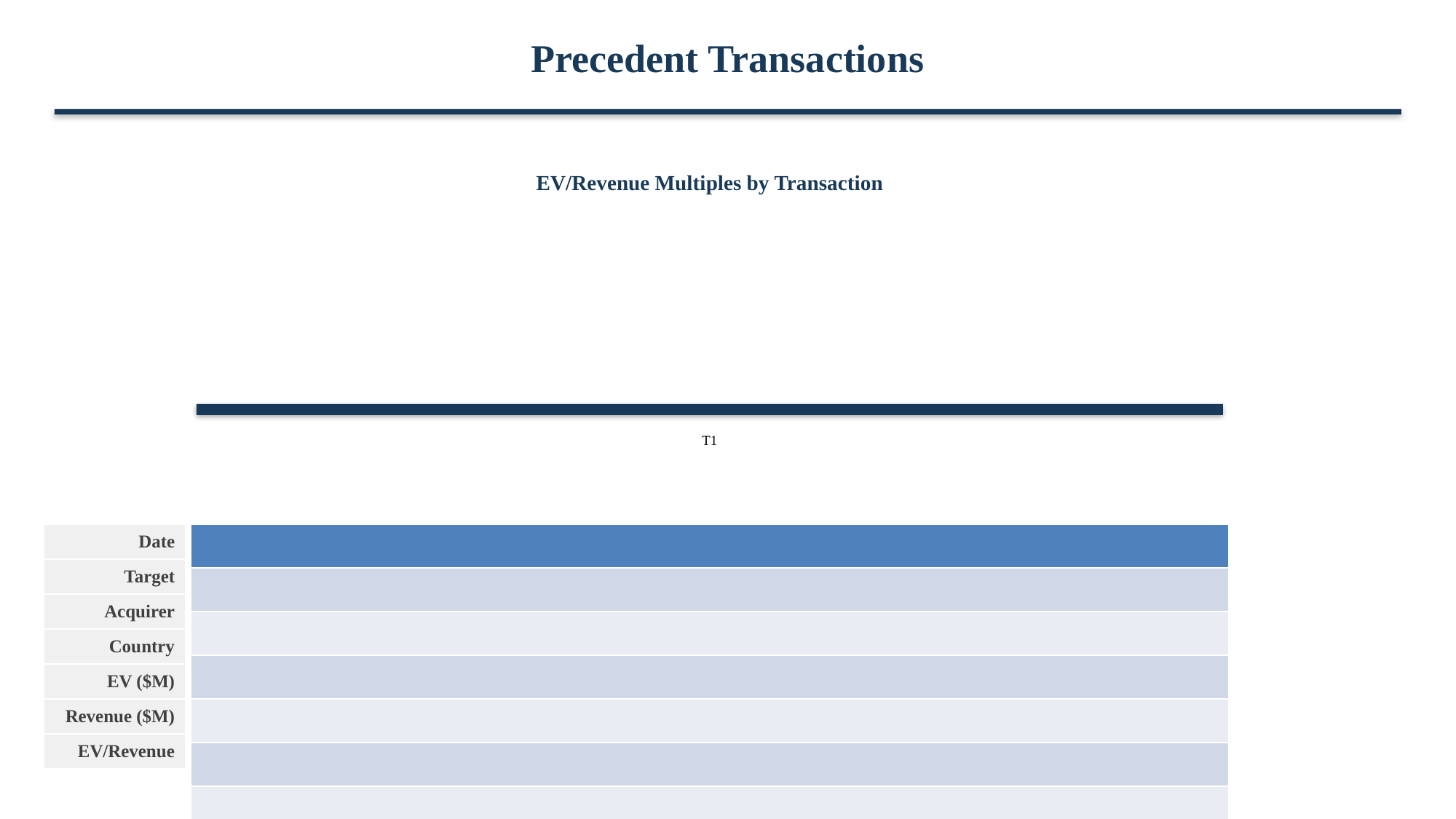

Precedent Transactions

EV/Revenue Multiples by Transaction

T1
| Date |
| --- |
| Target |
| Acquirer |
| Country |
| EV ($M) |
| Revenue ($M) |
| EV/Revenue |
|  |
| --- |
|  |
|  |
|  |
|  |
|  |
|  |